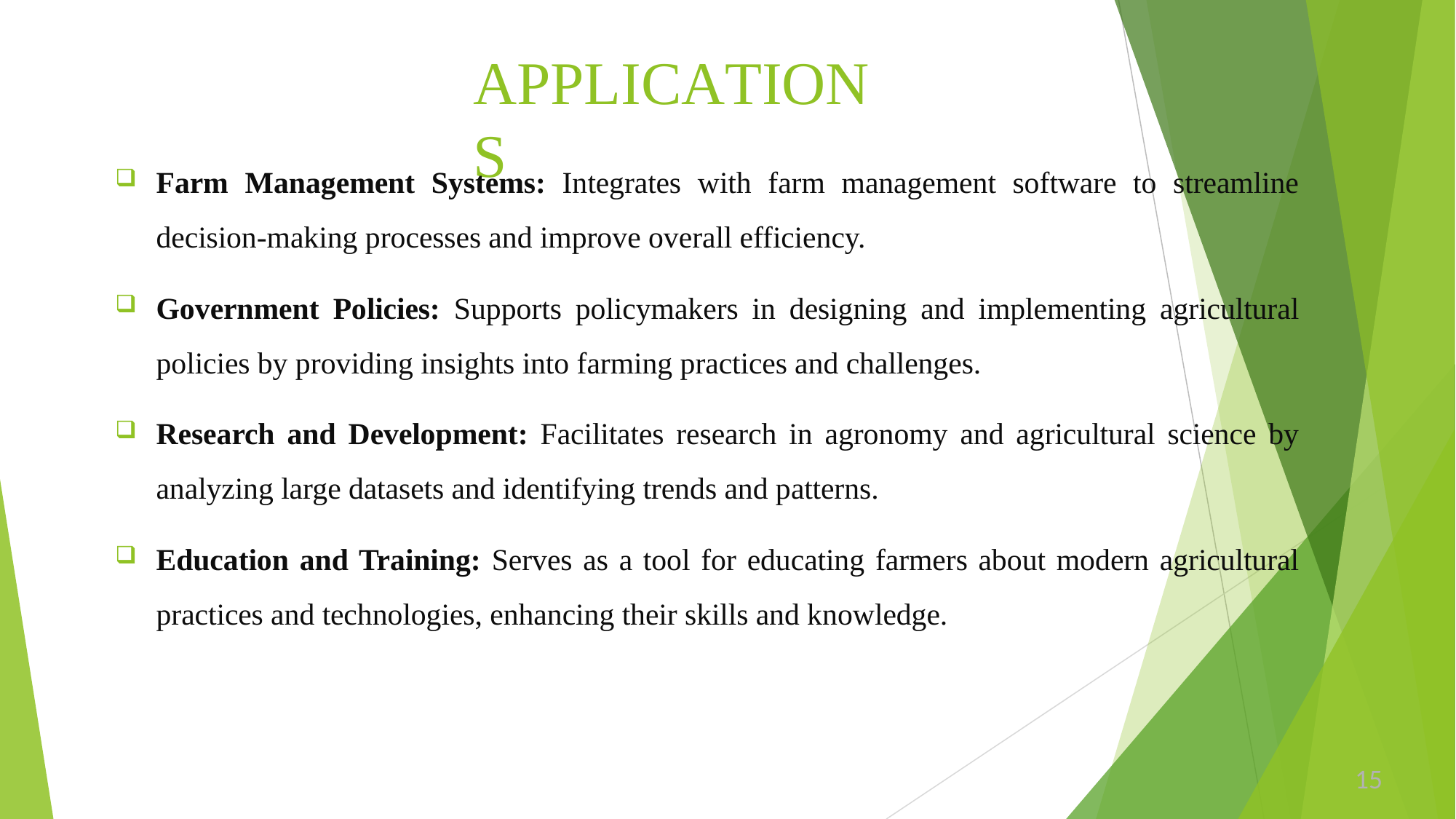

# APPLICATIONS
Farm Management Systems: Integrates with farm management software to streamline decision-making processes and improve overall efficiency.
Government Policies: Supports policymakers in designing and implementing agricultural policies by providing insights into farming practices and challenges.
Research and Development: Facilitates research in agronomy and agricultural science by analyzing large datasets and identifying trends and patterns.
Education and Training: Serves as a tool for educating farmers about modern agricultural practices and technologies, enhancing their skills and knowledge.

15